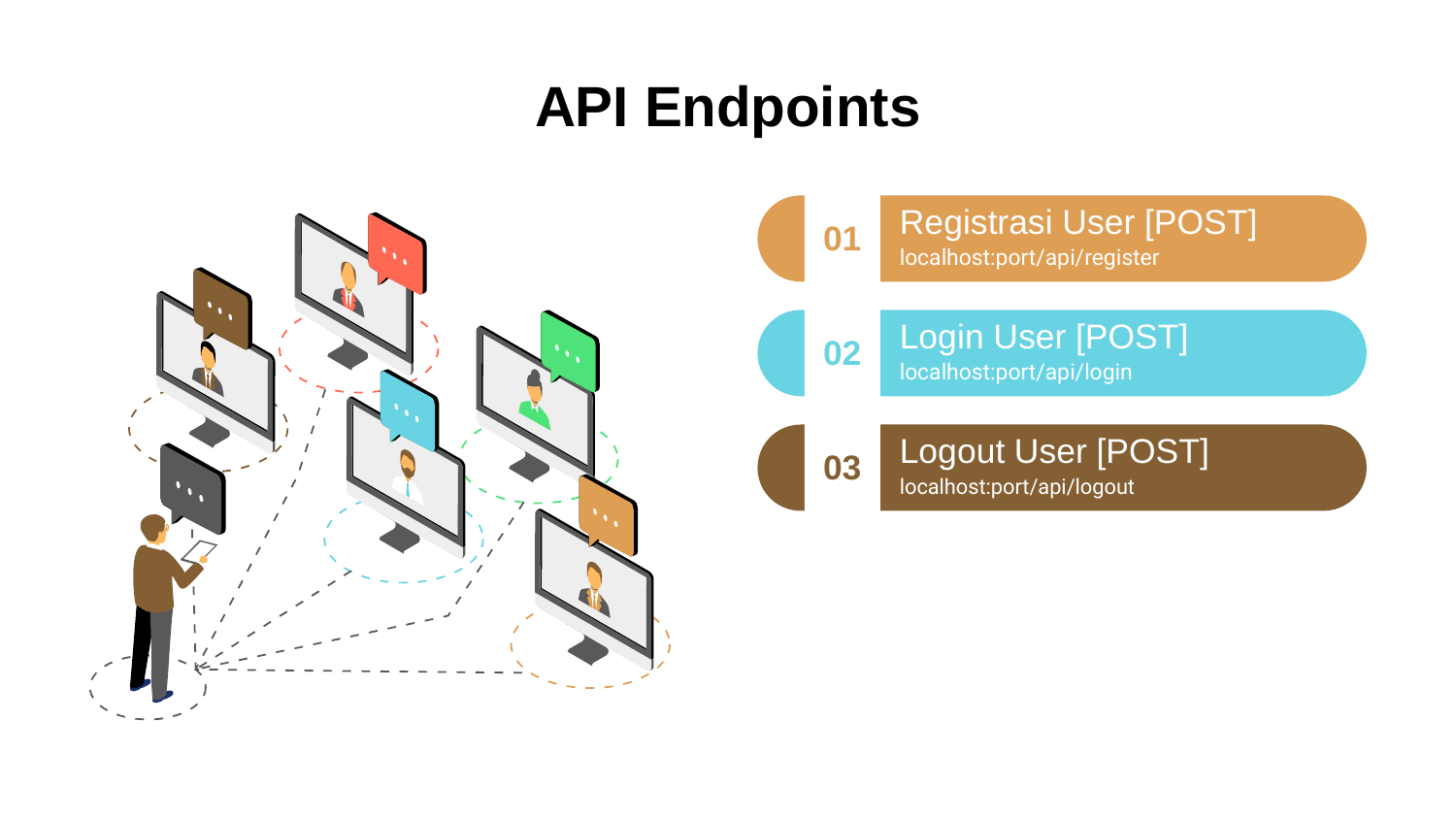

# API Endpoints
01

Registrasi User [POST]
localhost:port/api/register

02

Login User [POST]
localhost:port/api/login
03

Logout User [POST]
localhost:port/api/logout